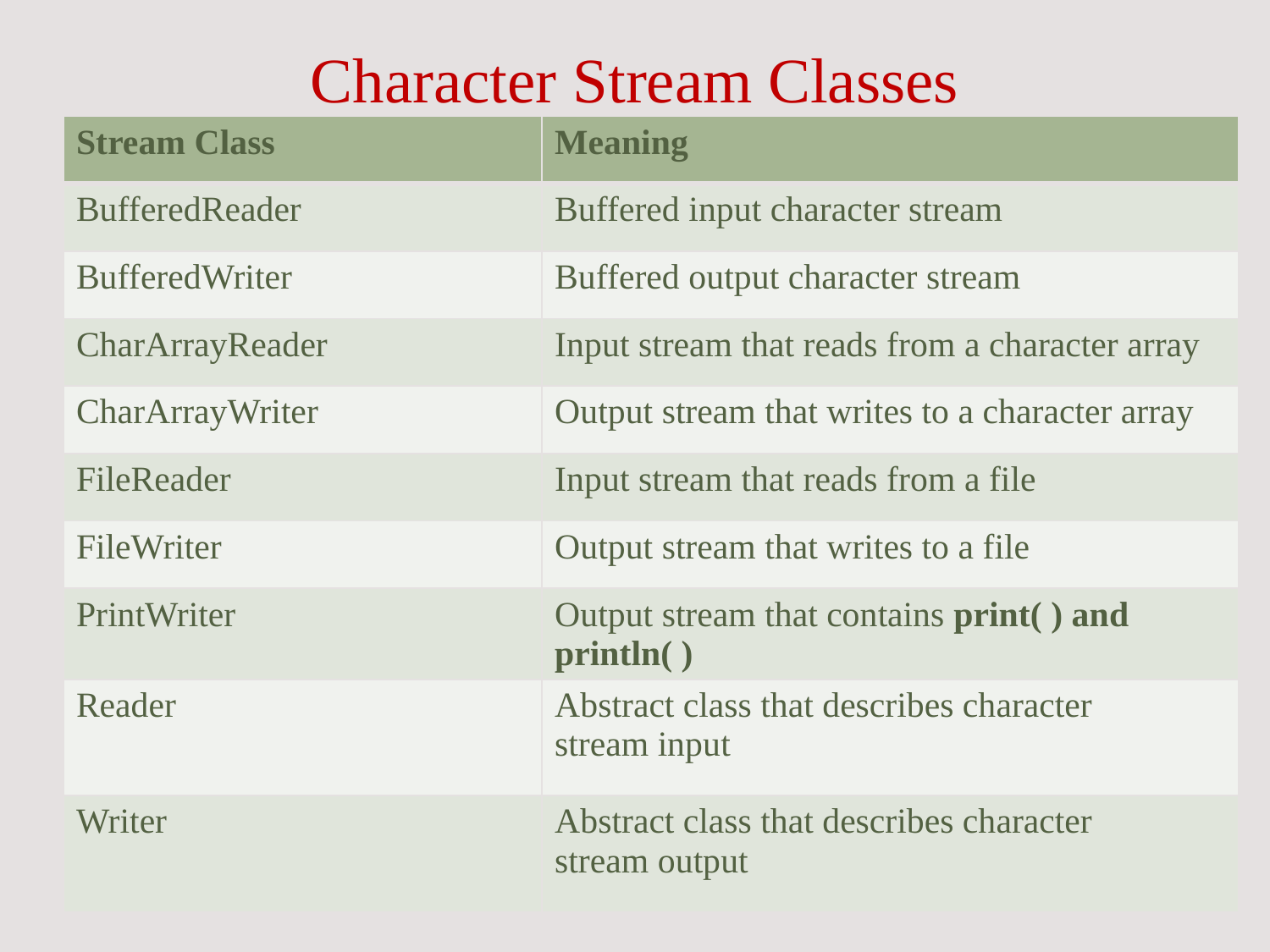

# Character Stream Classes
| Stream Class | Meaning |
| --- | --- |
| BufferedReader | Buffered input character stream |
| BufferedWriter | Buffered output character stream |
| CharArrayReader | Input stream that reads from a character array |
| CharArrayWriter | Output stream that writes to a character array |
| FileReader | Input stream that reads from a file |
| FileWriter | Output stream that writes to a file |
| PrintWriter | Output stream that contains print( ) and println( ) |
| Reader | Abstract class that describes character stream input |
| Writer | Abstract class that describes character stream output |